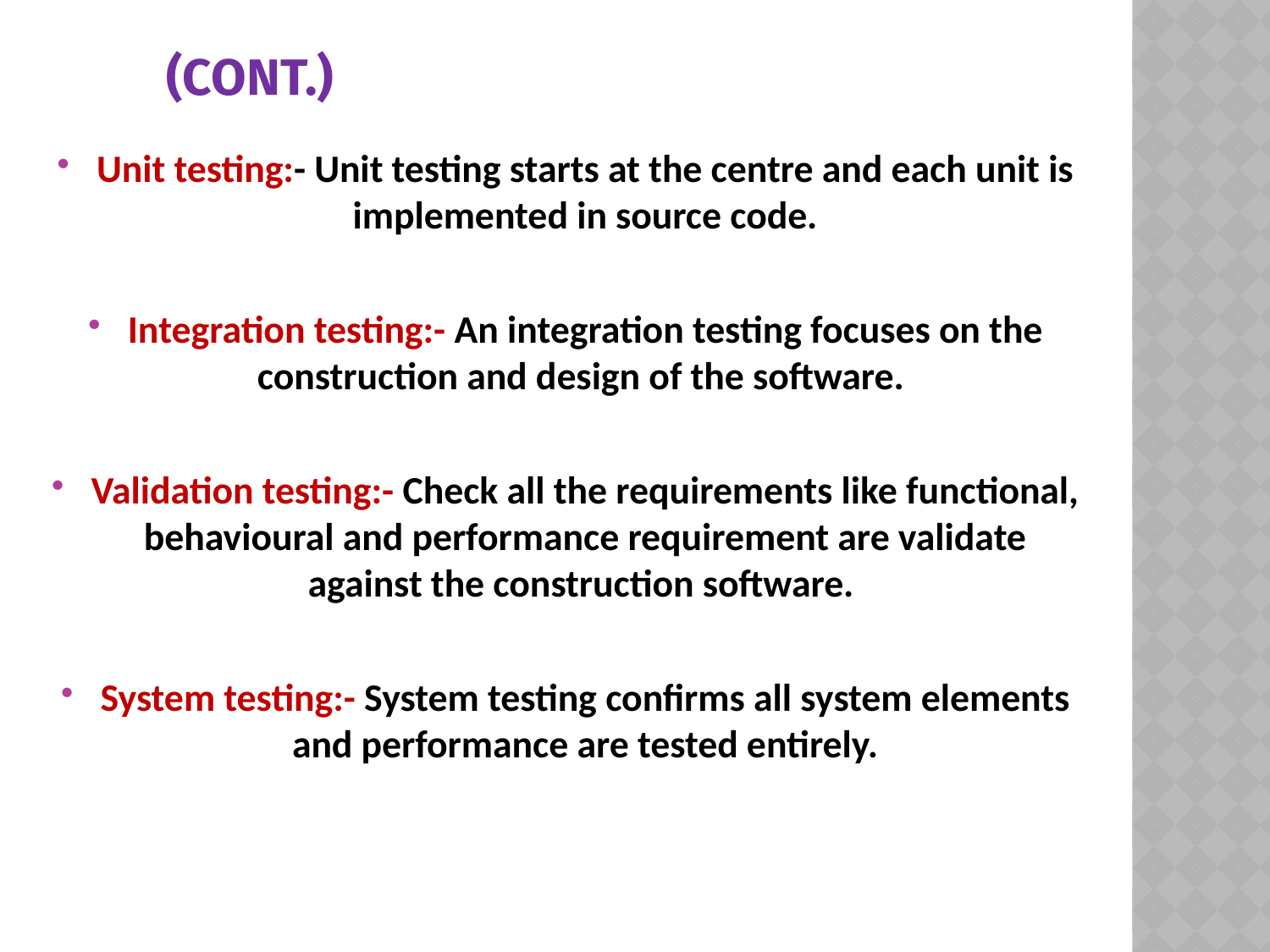

# (cont.)
Unit testing:- Unit testing starts at the centre and each unit is implemented in source code.

Integration testing:- An integration testing focuses on the construction and design of the software.

Validation testing:- Check all the requirements like functional, behavioural and performance requirement are validate against the construction software.

System testing:- System testing confirms all system elements and performance are tested entirely.